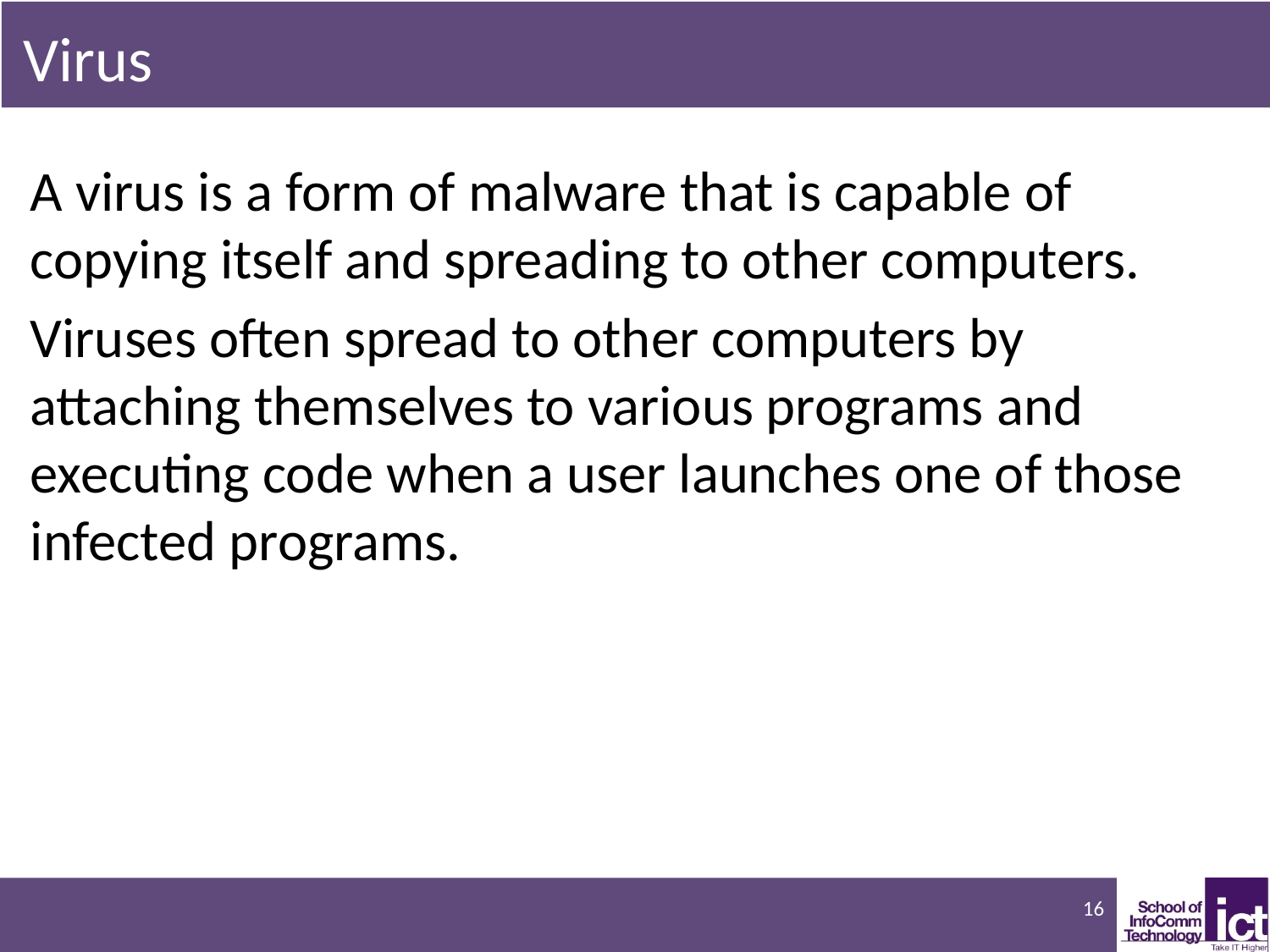

# Virus
A virus is a form of malware that is capable of copying itself and spreading to other computers.
Viruses often spread to other computers by attaching themselves to various programs and executing code when a user launches one of those infected programs.
16